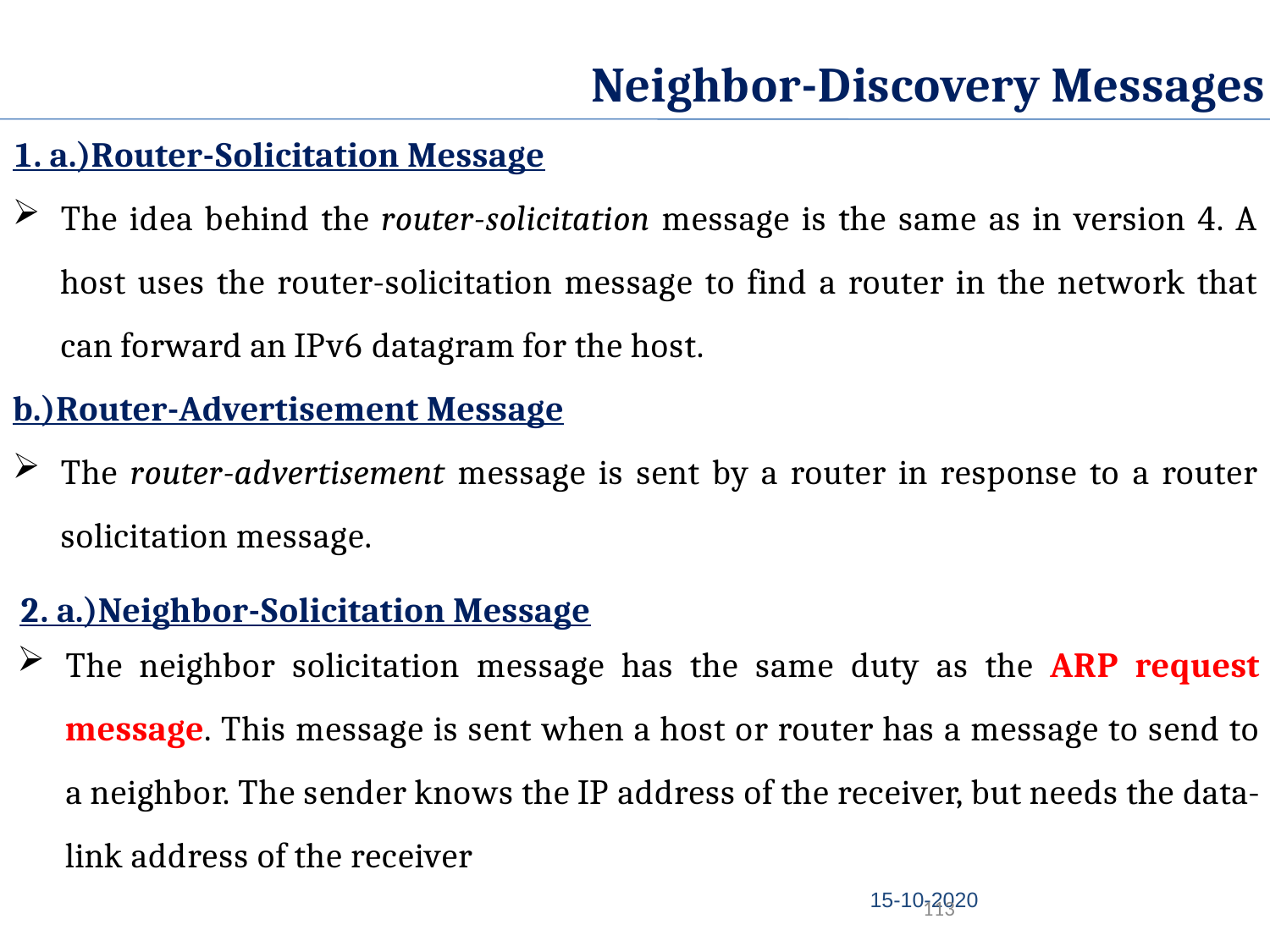

Neighbor-Discovery Messages
1. a.)Router-Solicitation Message
The idea behind the router-solicitation message is the same as in version 4. A host uses the router-solicitation message to find a router in the network that can forward an IPv6 datagram for the host.
b.)Router-Advertisement Message
The router-advertisement message is sent by a router in response to a router solicitation message.
2. a.)Neighbor-Solicitation Message
The neighbor solicitation message has the same duty as the ARP request message. This message is sent when a host or router has a message to send to a neighbor. The sender knows the IP address of the receiver, but needs the data-link address of the receiver
15-10-2020
113